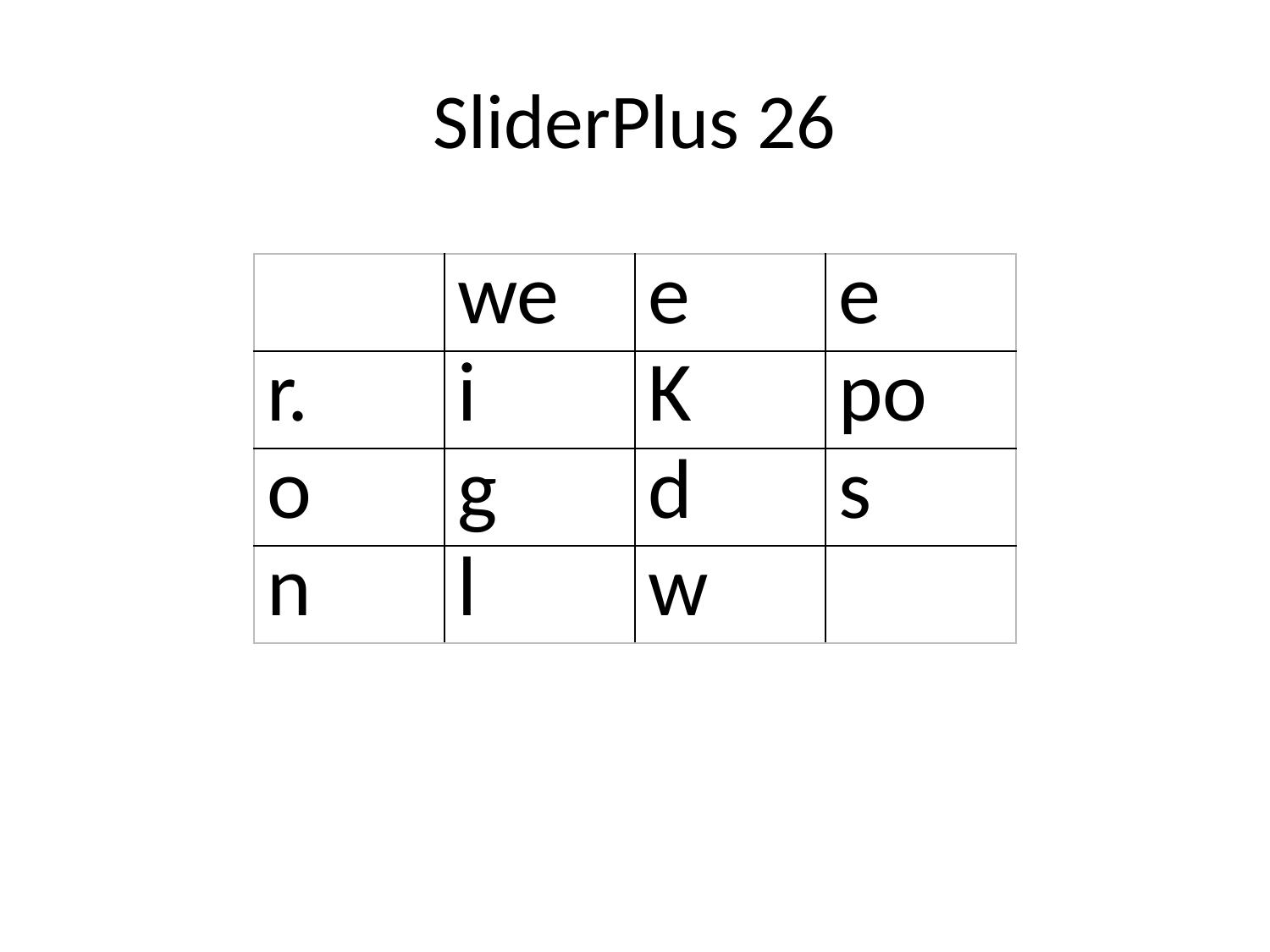

# SliderPlus 26
|  | we | e | e |
| --- | --- | --- | --- |
| r. | i | K | po |
| o | g | d | s |
| n | l | w |  |